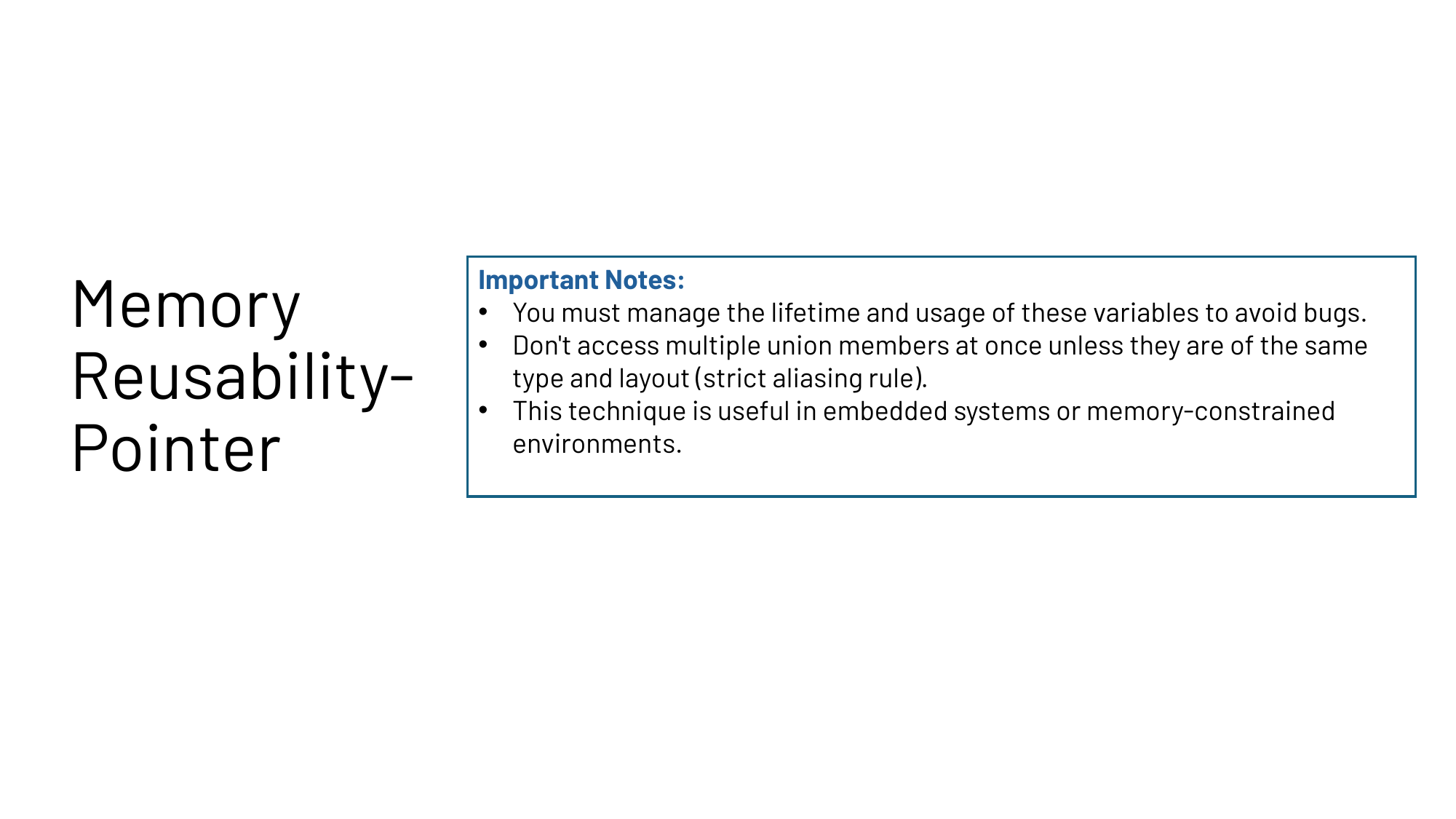

# Memory Reusability-Pointer
Important Notes:
You must manage the lifetime and usage of these variables to avoid bugs.
Don't access multiple union members at once unless they are of the same type and layout (strict aliasing rule).
This technique is useful in embedded systems or memory-constrained environments.